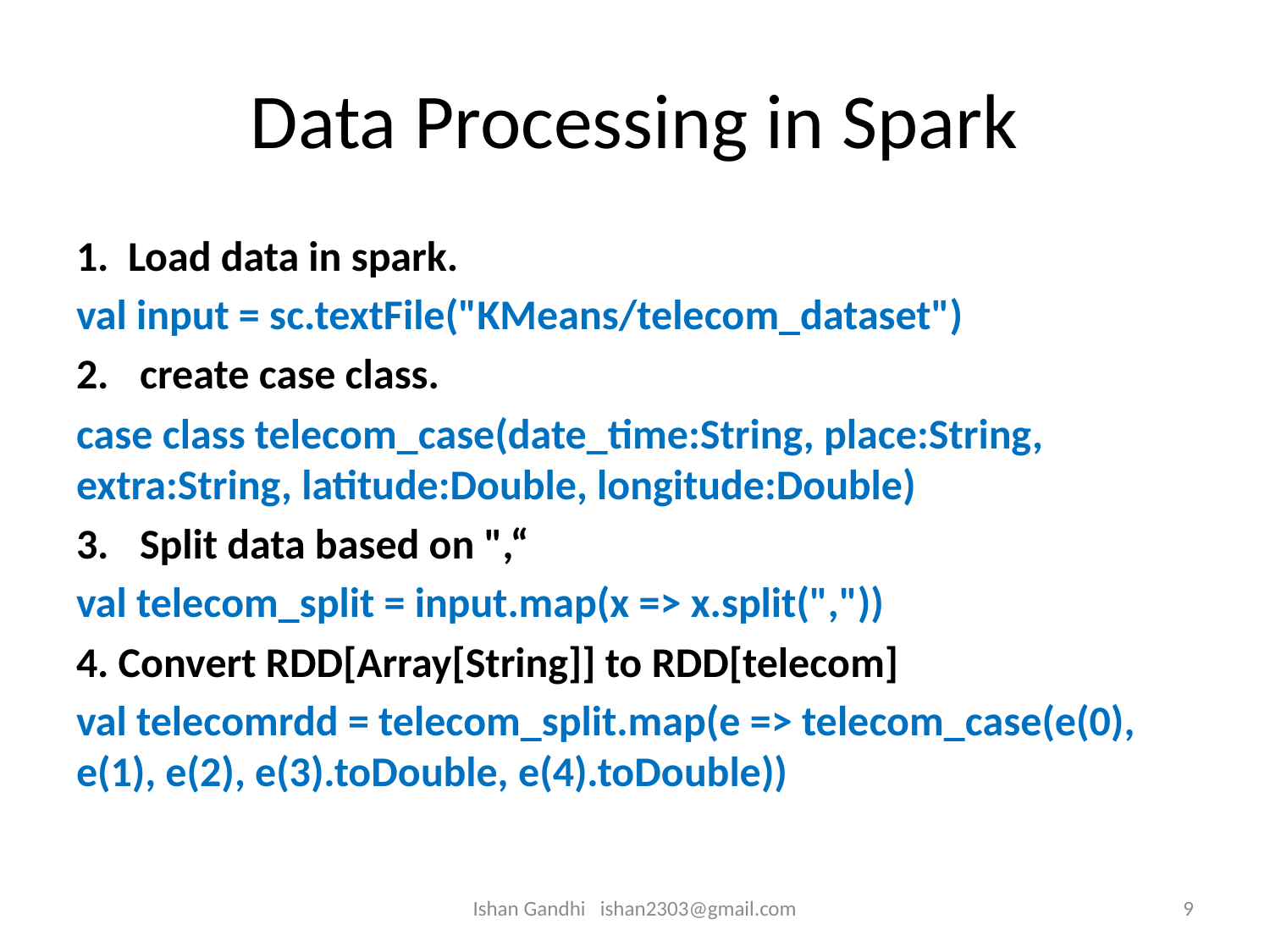

# Data Processing in Spark
1.  Load data in spark.
val input = sc.textFile("KMeans/telecom_dataset")
create case class.
case class telecom_case(date_time:String, place:String, extra:String, latitude:Double, longitude:Double)
Split data based on ",“
val telecom_split = input.map(x => x.split(","))
4. Convert RDD[Array[String]] to RDD[telecom]
val telecomrdd = telecom_split.map(e => telecom_case(e(0), e(1), e(2), e(3).toDouble, e(4).toDouble))

Ishan Gandhi   ishan2303@gmail.com
9